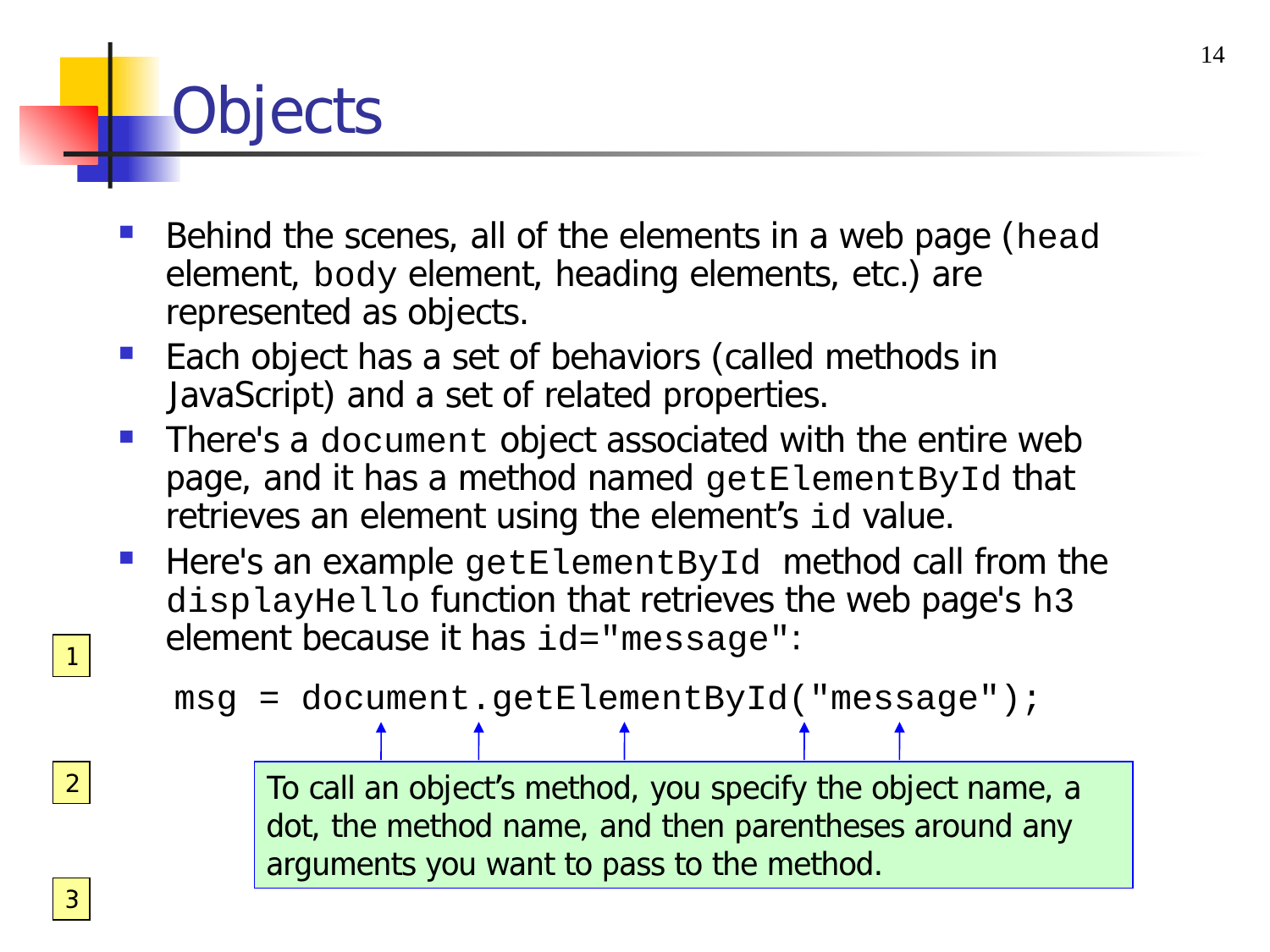

14
# Objects
Behind the scenes, all of the elements in a web page (head element, body element, heading elements, etc.) are represented as objects.
Each object has a set of behaviors (called methods in JavaScript) and a set of related properties.
There's a document object associated with the entire web page, and it has a method named getElementById that retrieves an element using the element’s id value.
Here's an example getElementById  method call from the displayHello function that retrieves the web page's h3 element because it has id="message":
msg = document.getElementById("message");
1

2
To call an object’s method, you specify the object name, a dot, the method name, and then parentheses around any arguments you want to pass to the method.
3